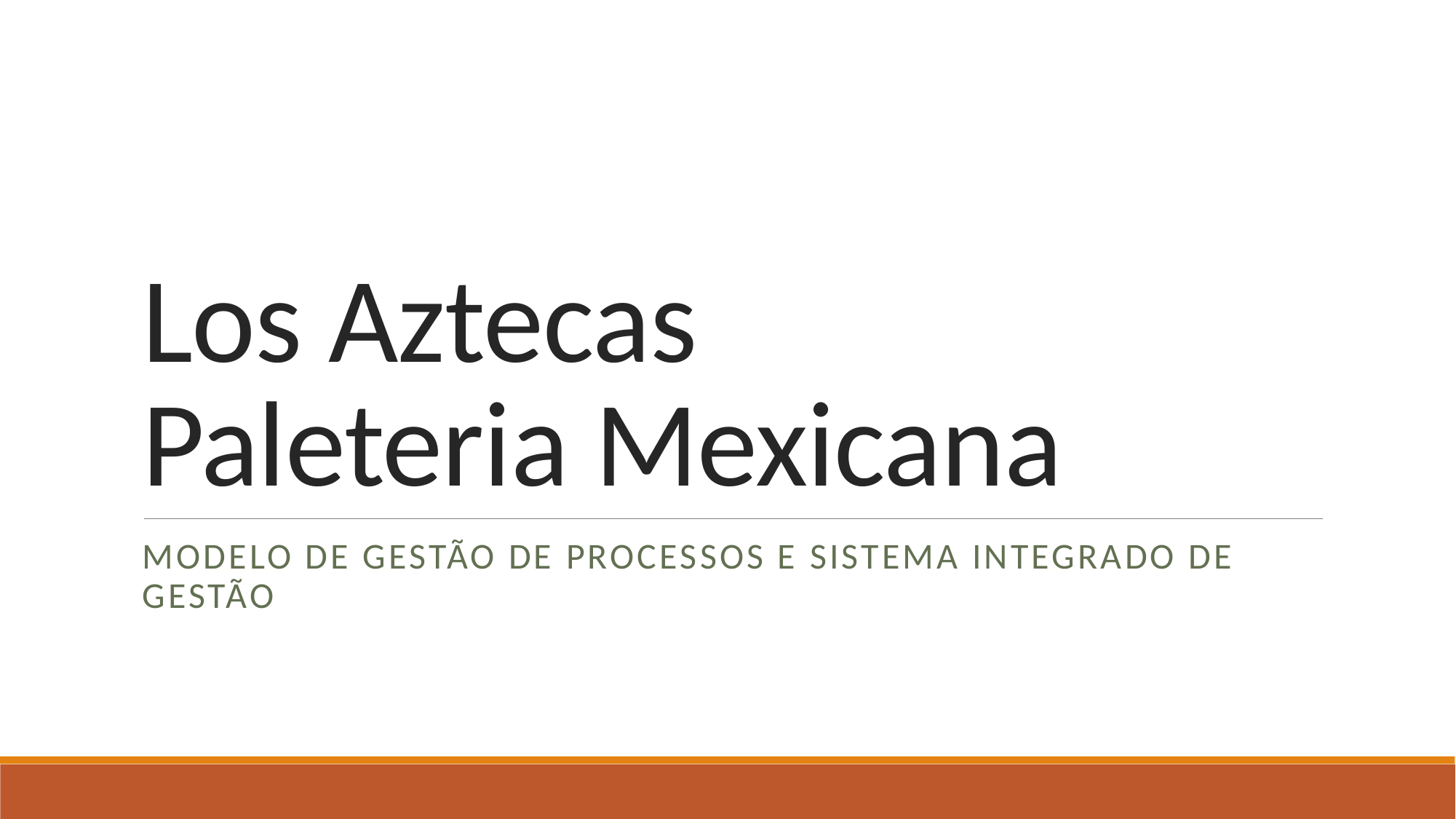

# Los Aztecas Paleteria Mexicana
Modelo de gestão de processos e Sistema Integrado de Gestão